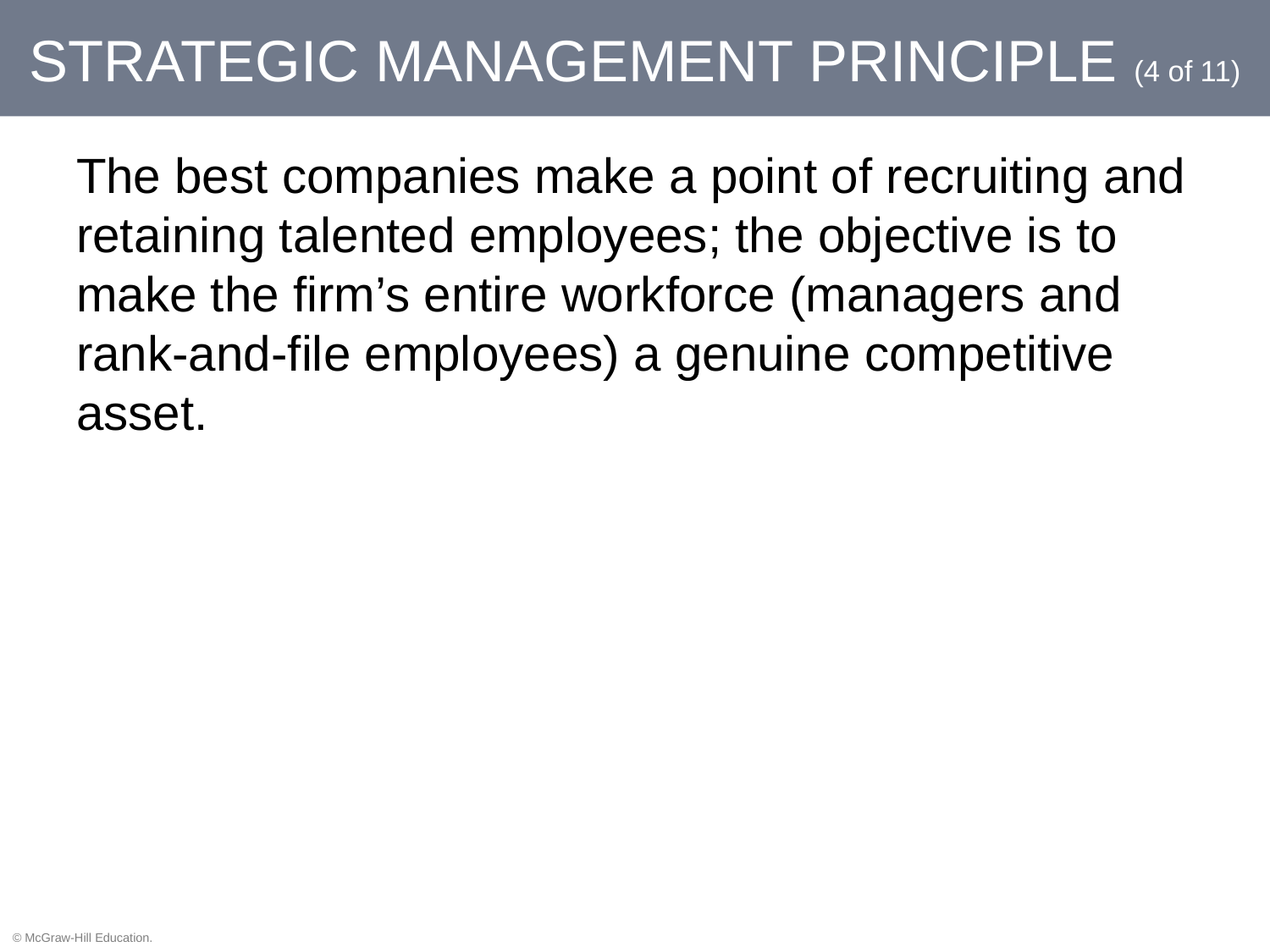

# Strategic Management Principle (4 of 11)
The best companies make a point of recruiting and retaining talented employees; the objective is to make the firm’s entire workforce (managers and rank-and-file employees) a genuine competitive asset.